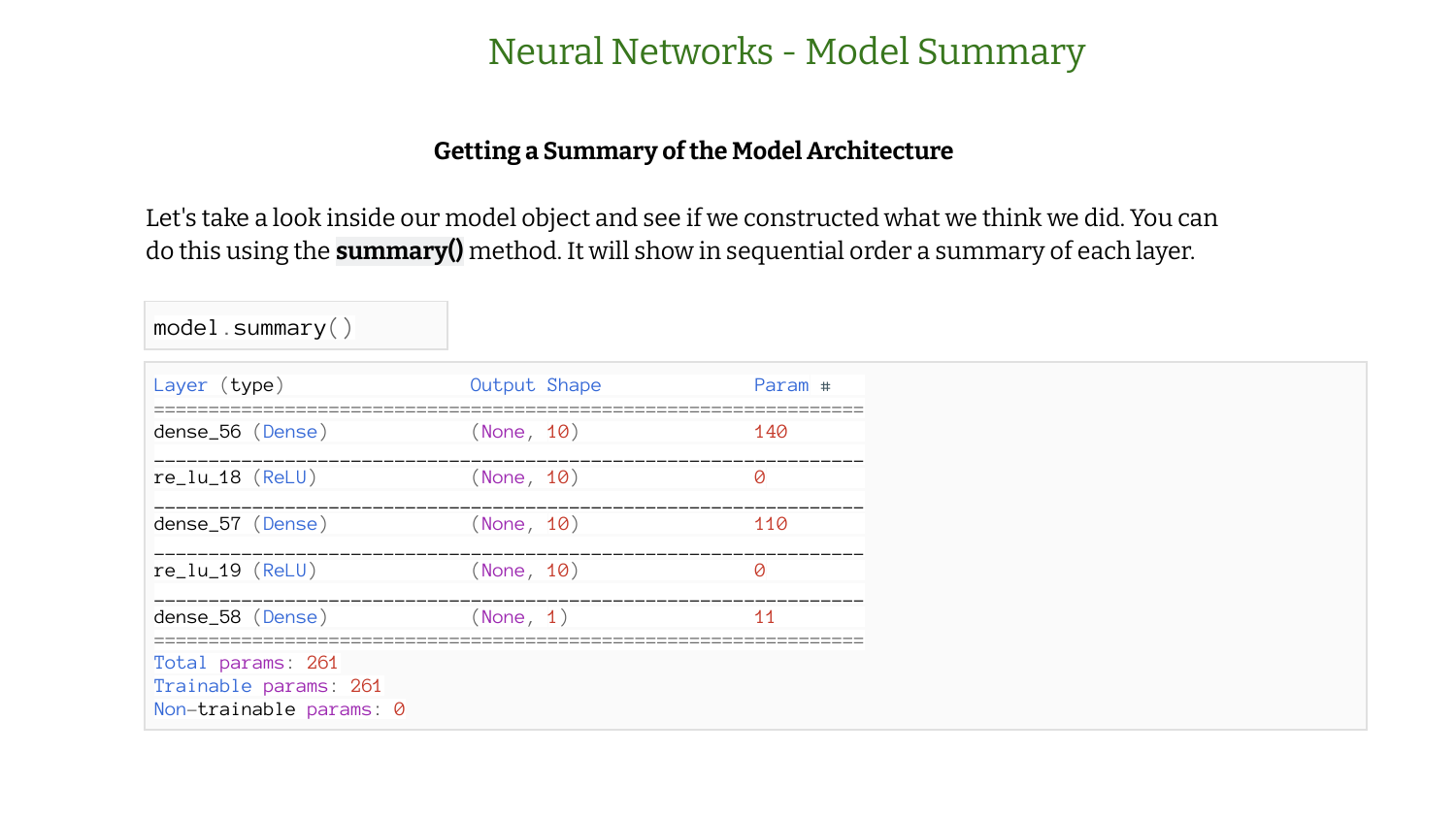

Neural Networks - Model Summary
Getting a Summary of the Model Architecture

Let's take a look inside our model object and see if we constructed what we think we did. You can do this using the summary() method. It will show in sequential order a summary of each layer.

| model.summary() |
| --- |
| Layer (type) Output Shape Param # ================================================================= dense\_56 (Dense) (None, 10) 140 \_\_\_\_\_\_\_\_\_\_\_\_\_\_\_\_\_\_\_\_\_\_\_\_\_\_\_\_\_\_\_\_\_\_\_\_\_\_\_\_\_\_\_\_\_\_\_\_\_\_\_\_\_\_\_\_\_\_\_\_\_\_\_\_\_ re\_lu\_18 (ReLU) (None, 10) 0 \_\_\_\_\_\_\_\_\_\_\_\_\_\_\_\_\_\_\_\_\_\_\_\_\_\_\_\_\_\_\_\_\_\_\_\_\_\_\_\_\_\_\_\_\_\_\_\_\_\_\_\_\_\_\_\_\_\_\_\_\_\_\_\_\_ dense\_57 (Dense) (None, 10) 110 \_\_\_\_\_\_\_\_\_\_\_\_\_\_\_\_\_\_\_\_\_\_\_\_\_\_\_\_\_\_\_\_\_\_\_\_\_\_\_\_\_\_\_\_\_\_\_\_\_\_\_\_\_\_\_\_\_\_\_\_\_\_\_\_\_ re\_lu\_19 (ReLU) (None, 10) 0 \_\_\_\_\_\_\_\_\_\_\_\_\_\_\_\_\_\_\_\_\_\_\_\_\_\_\_\_\_\_\_\_\_\_\_\_\_\_\_\_\_\_\_\_\_\_\_\_\_\_\_\_\_\_\_\_\_\_\_\_\_\_\_\_\_ dense\_58 (Dense) (None, 1) 11 ================================================================= Total params: 261 Trainable params: 261 Non-trainable params: 0 |
| --- |